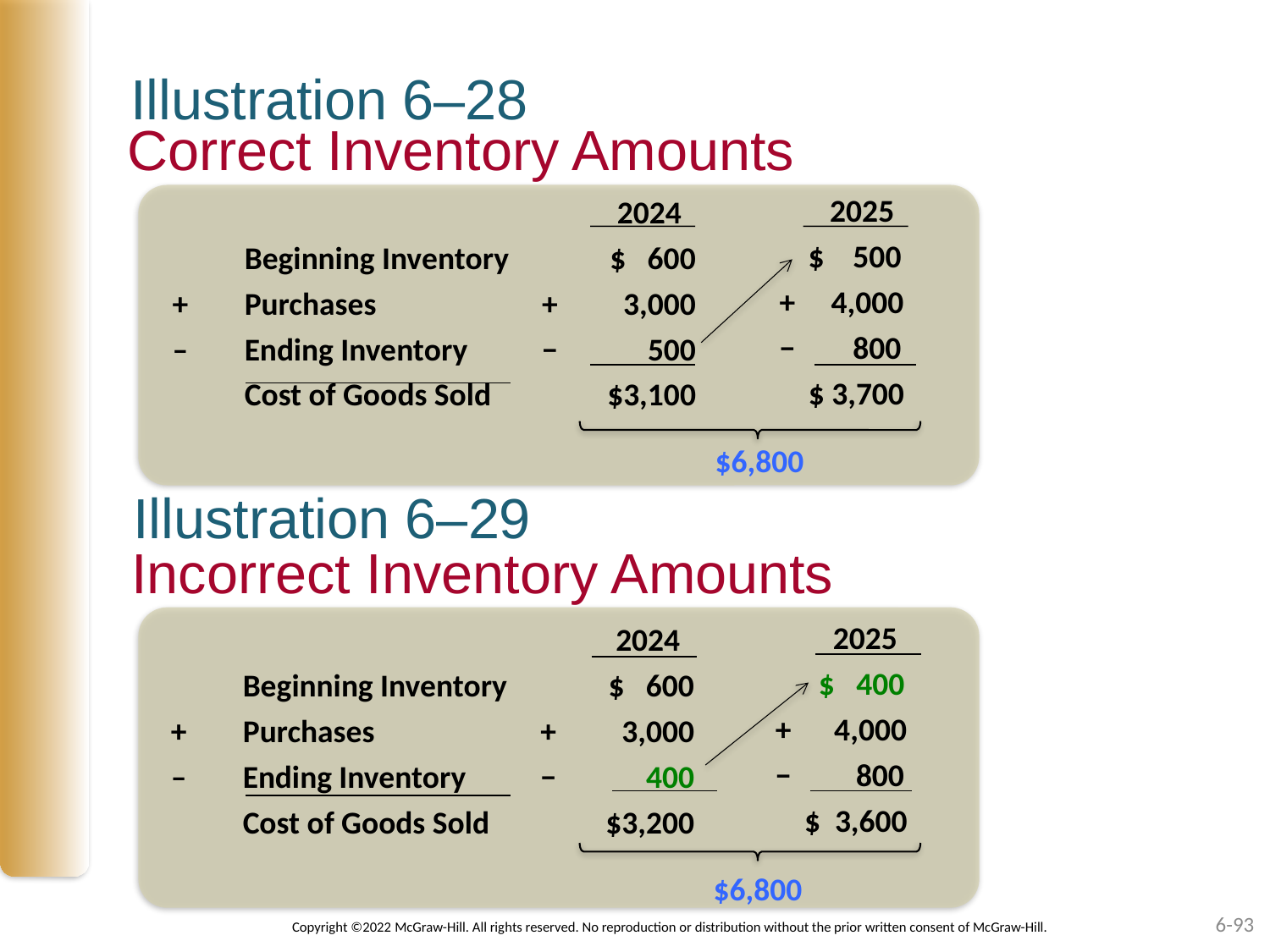

Illustration 6–28
# Correct Inventory Amounts
                 2025
	    $    500
	+     4,000
	−        800
              $ 3,700
	2024
	Beginning Inventory 		$   600
+ 	Purchases 	+ 	3,000
– 	Ending Inventory 	− 	500
	Cost of Goods Sold 		$3,100
				$6,800

Illustration 6–29
Incorrect Inventory Amounts
                  2025
	      $   400
	+      4,000
	−         800
              $  3,600
	2024
	Beginning Inventory 		$   600
+ 	Purchases 	+ 	3,000
– 	Ending Inventory 	− 	400
	Cost of Goods Sold 		$3,200
				$6,800